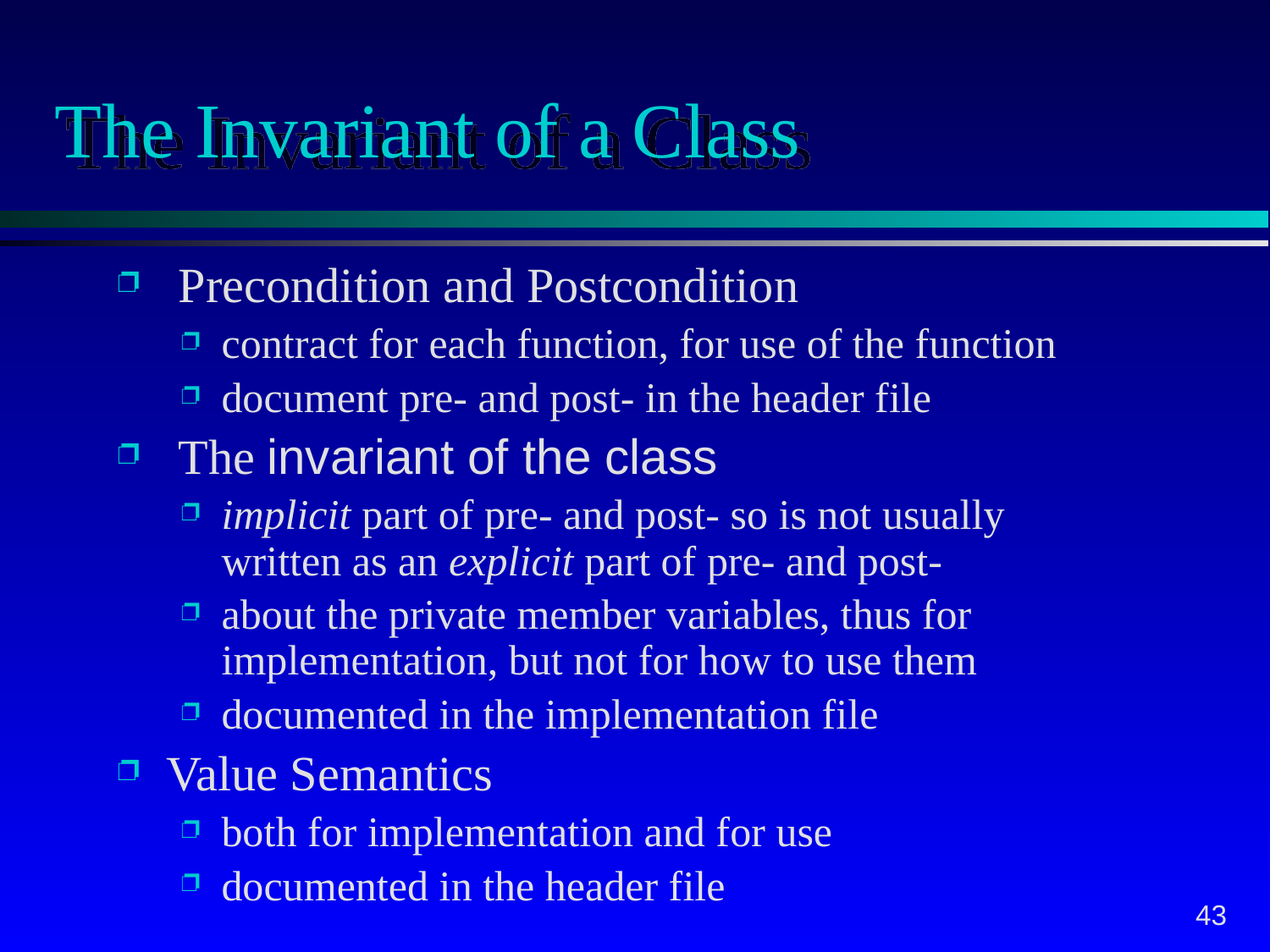

# The Invariant of a Class
 Precondition and Postcondition
contract for each function, for use of the function
document pre- and post- in the header file
 The invariant of the class
implicit part of pre- and post- so is not usually written as an explicit part of pre- and post-
about the private member variables, thus for implementation, but not for how to use them
documented in the implementation file
Value Semantics
both for implementation and for use
documented in the header file